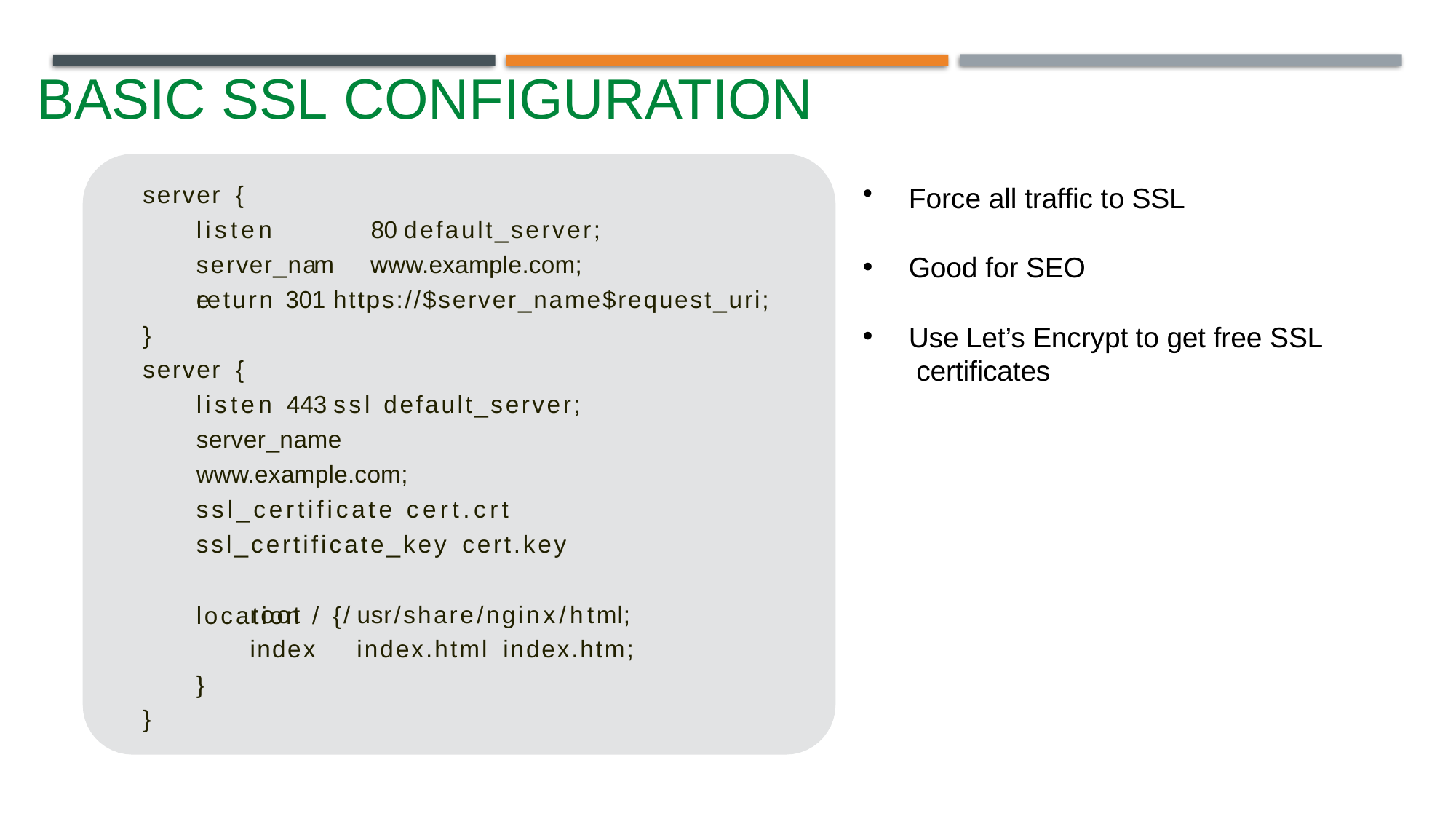

# Basic SSL Configuration

server {
listen  server_name
Force all traffic to SSL

Good for SEO

Use Let’s Encrypt to get free SSL  certificates
80 default_server;  www.example.com;
return 301 https://$server_name$request_uri;
}
server {
listen 443 ssl default_server;  server_name	www.example.com;
ssl_certificate cert.crt  ssl_certificate_key cert.key

location / {
root  index
/usr/share/nginx/html;  index.html index.htm;
}
}
MORE INFORMATION AT NGINX.COM